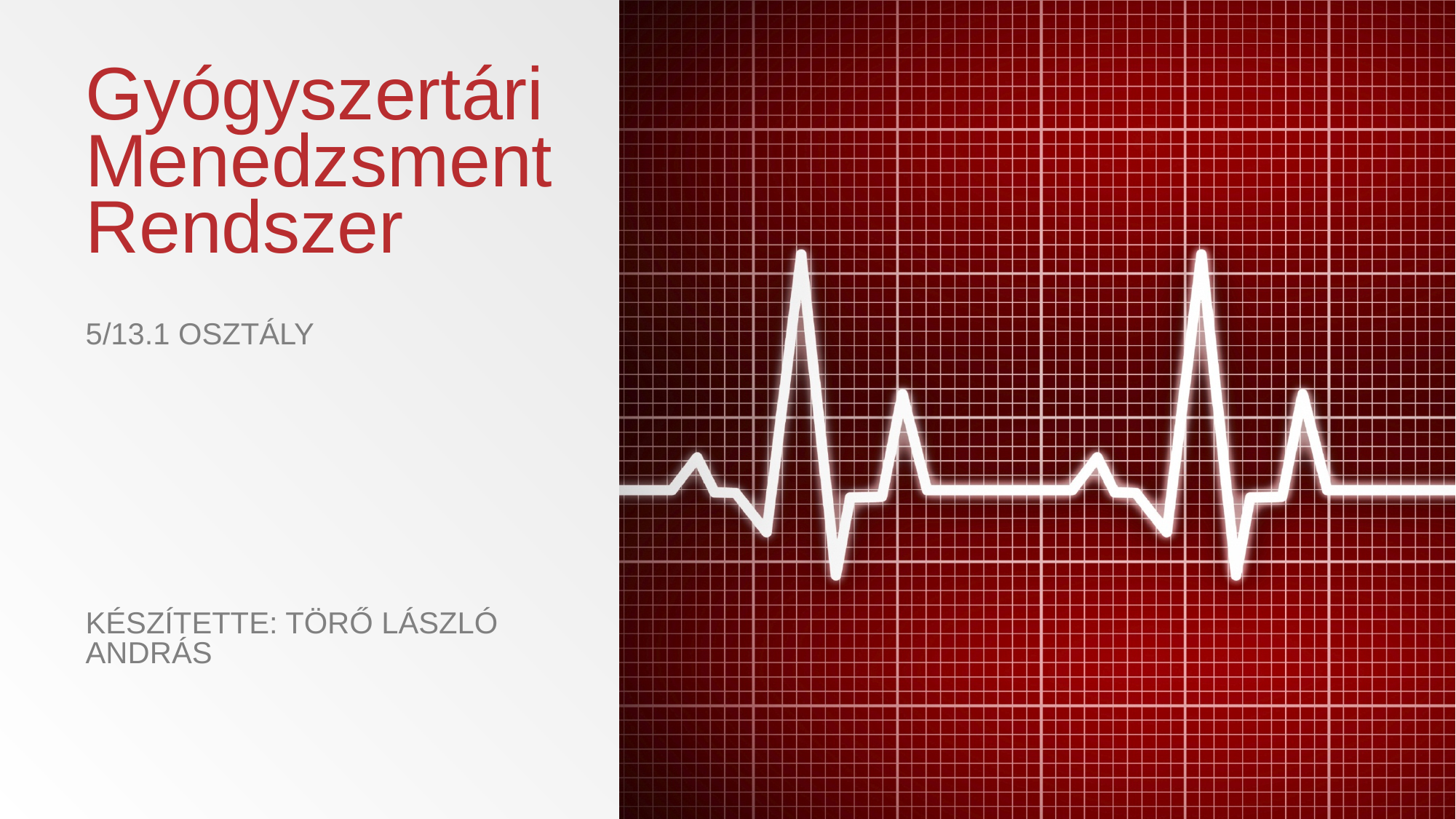

# Gyógyszertári Menedzsment Rendszer
5/13.1 osztály

KÉSZÍTETTE: Törő László András